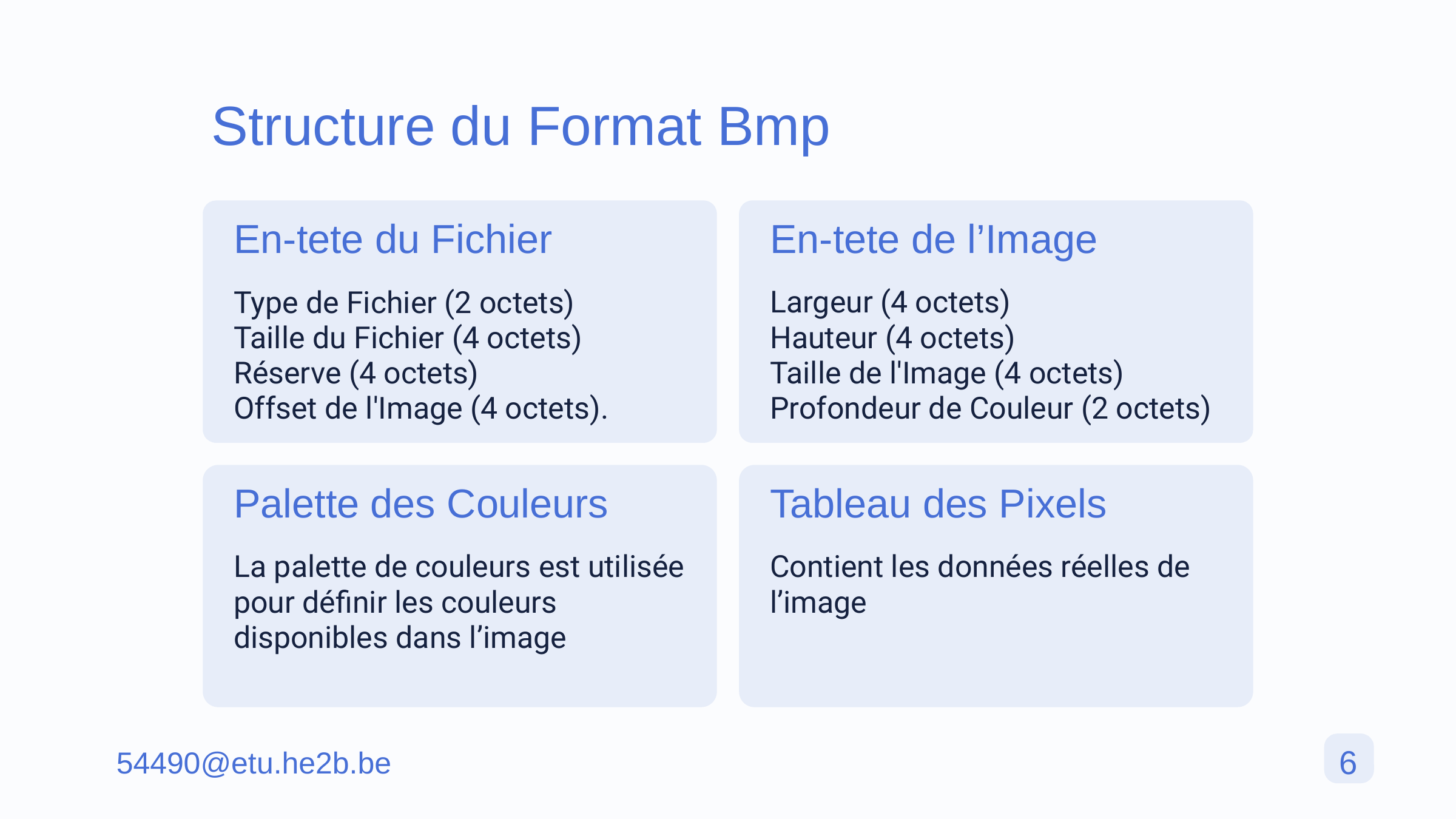

Structure du Format Bmp

En-tete du Fichier
En-tete de l’Image
Type de Fichier (2 octets)
Taille du Fichier (4 octets)
Réserve (4 octets)
Offset de l'Image (4 octets).
Largeur (4 octets)
Hauteur (4 octets)
Taille de l'Image (4 octets)
Profondeur de Couleur (2 octets)

Palette des Couleurs
Tableau des Pixels
La palette de couleurs est utilisée pour définir les couleurs disponibles dans l’image
Contient les données réelles de l’image

6
54490@etu.he2b.be